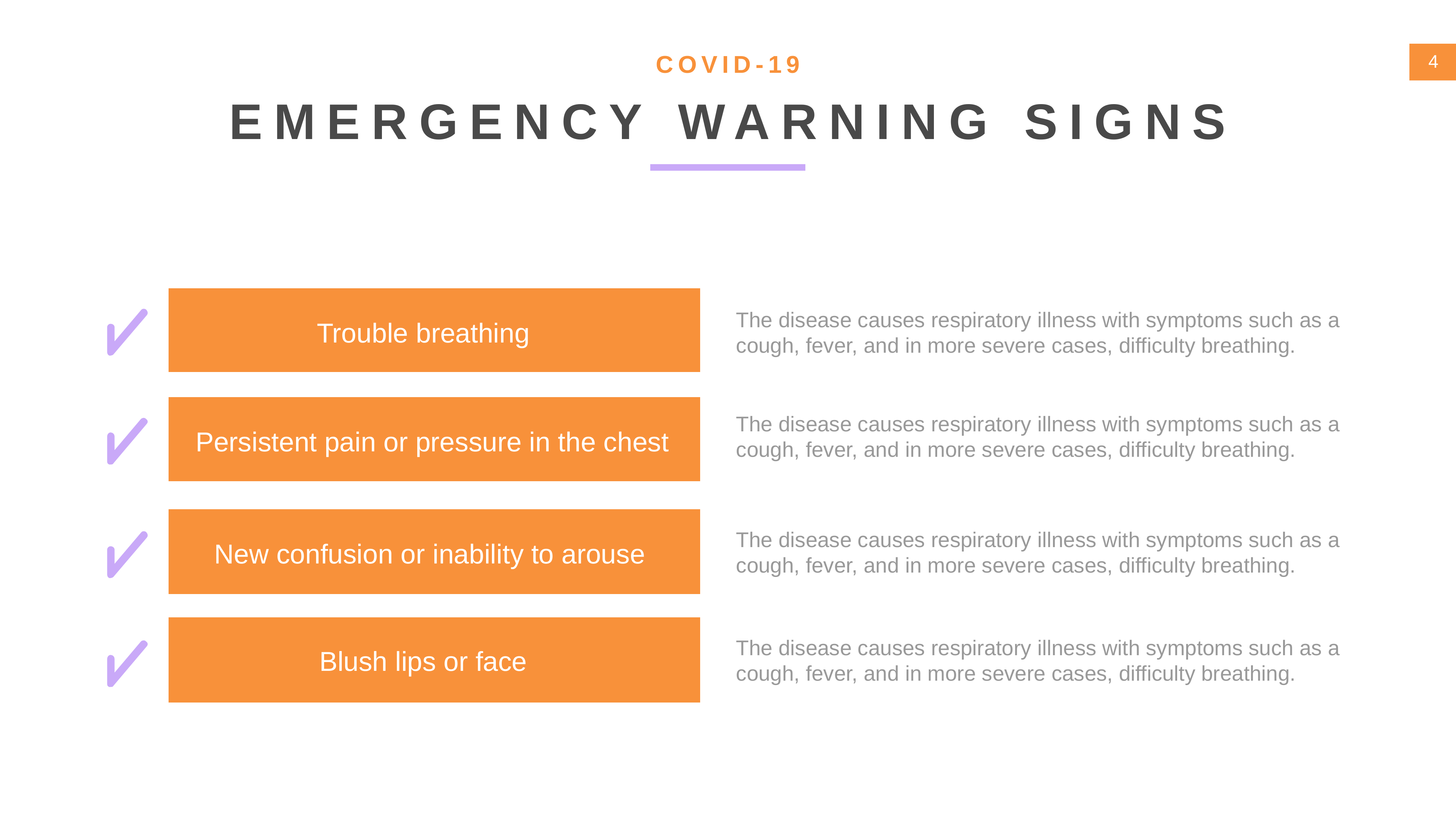

COVID-19
EMERGENCY WARNING SIGNS

The disease causes respiratory illness with symptoms such as a cough, fever, and in more severe cases, difficulty breathing.

Trouble breathing

The disease causes respiratory illness with symptoms such as a cough, fever, and in more severe cases, difficulty breathing.
Persistent pain or pressure in the chest

The disease causes respiratory illness with symptoms such as a cough, fever, and in more severe cases, difficulty breathing.
New confusion or inability to arouse

The disease causes respiratory illness with symptoms such as a cough, fever, and in more severe cases, difficulty breathing.
Blush lips or face